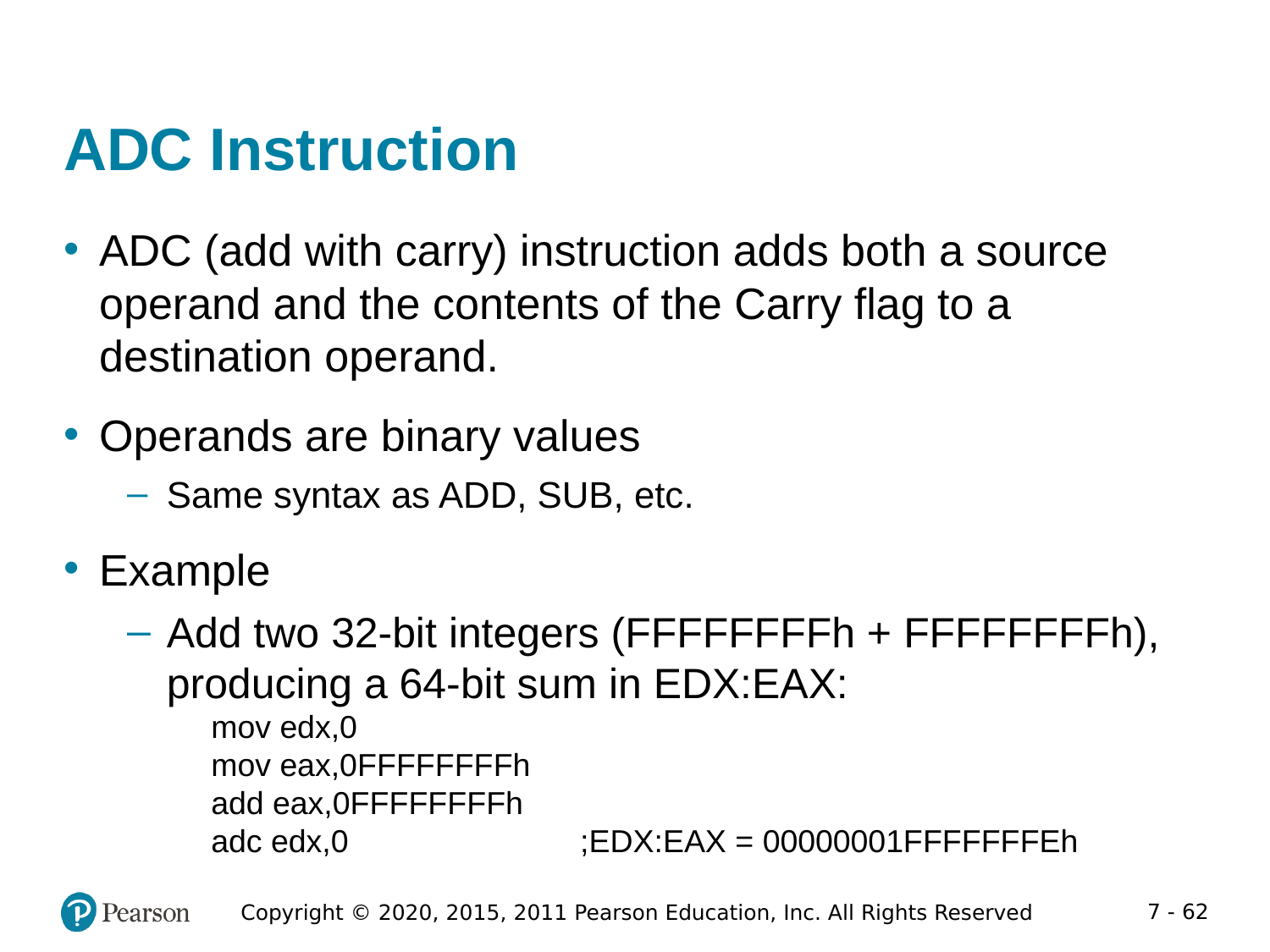

# ADC Instruction
ADC (add with carry) instruction adds both a source operand and the contents of the Carry flag to a destination operand.
Operands are binary values
Same syntax as ADD, SUB, etc.
Example
Add two 32-bit integers (FFFFFFFFh + FFFFFFFFh), producing a 64-bit sum in EDX:EAX:
         mov edx,0
         mov eax,0FFFFFFFFh
         add eax,0FFFFFFFFh
         adc edx,0	                      ;EDX:EAX = 00000001FFFFFFFEh